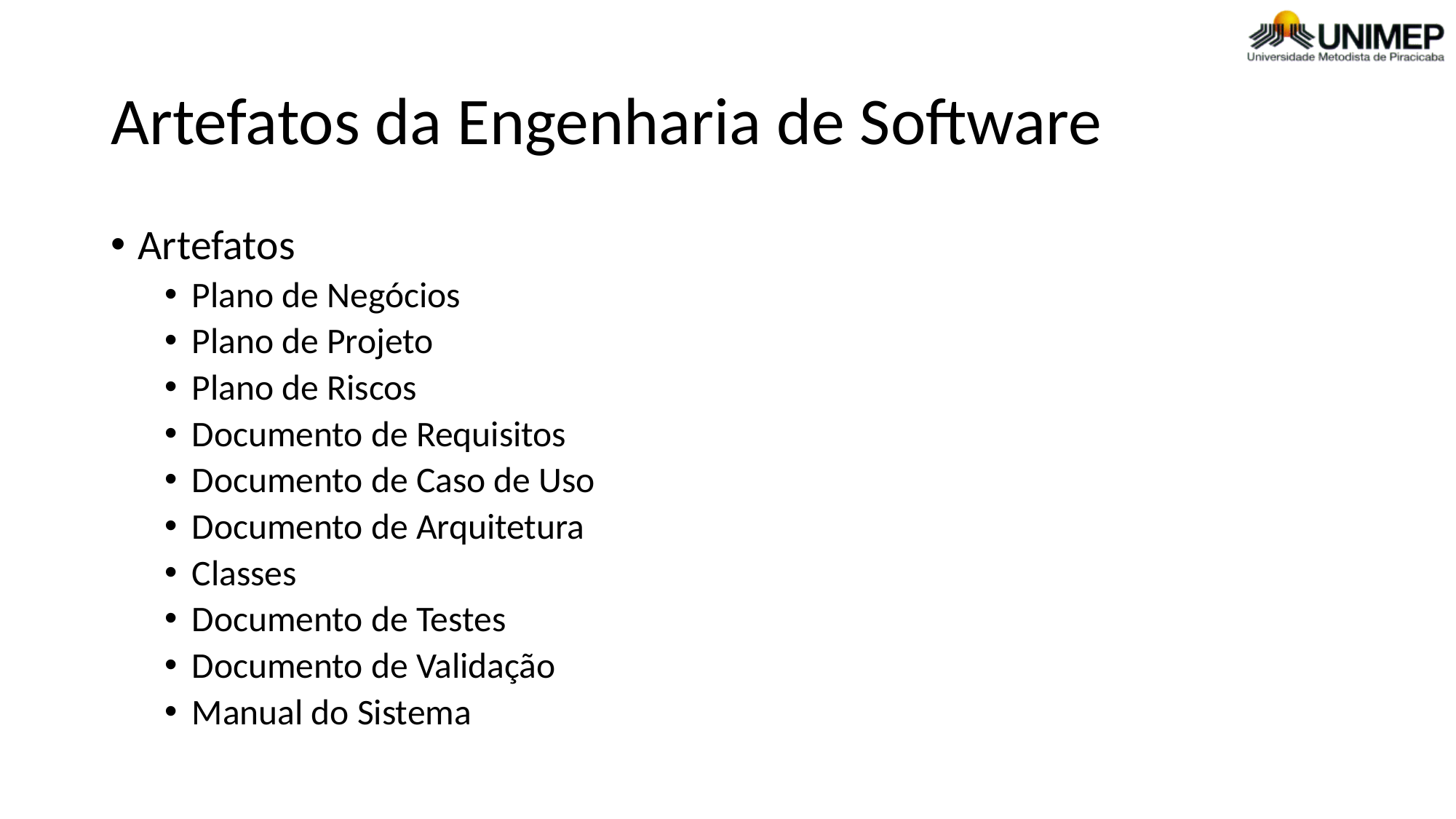

# Artefatos da Engenharia de Software
Artefatos
Plano de Negócios
Plano de Projeto
Plano de Riscos
Documento de Requisitos
Documento de Caso de Uso
Documento de Arquitetura
Classes
Documento de Testes
Documento de Validação
Manual do Sistema